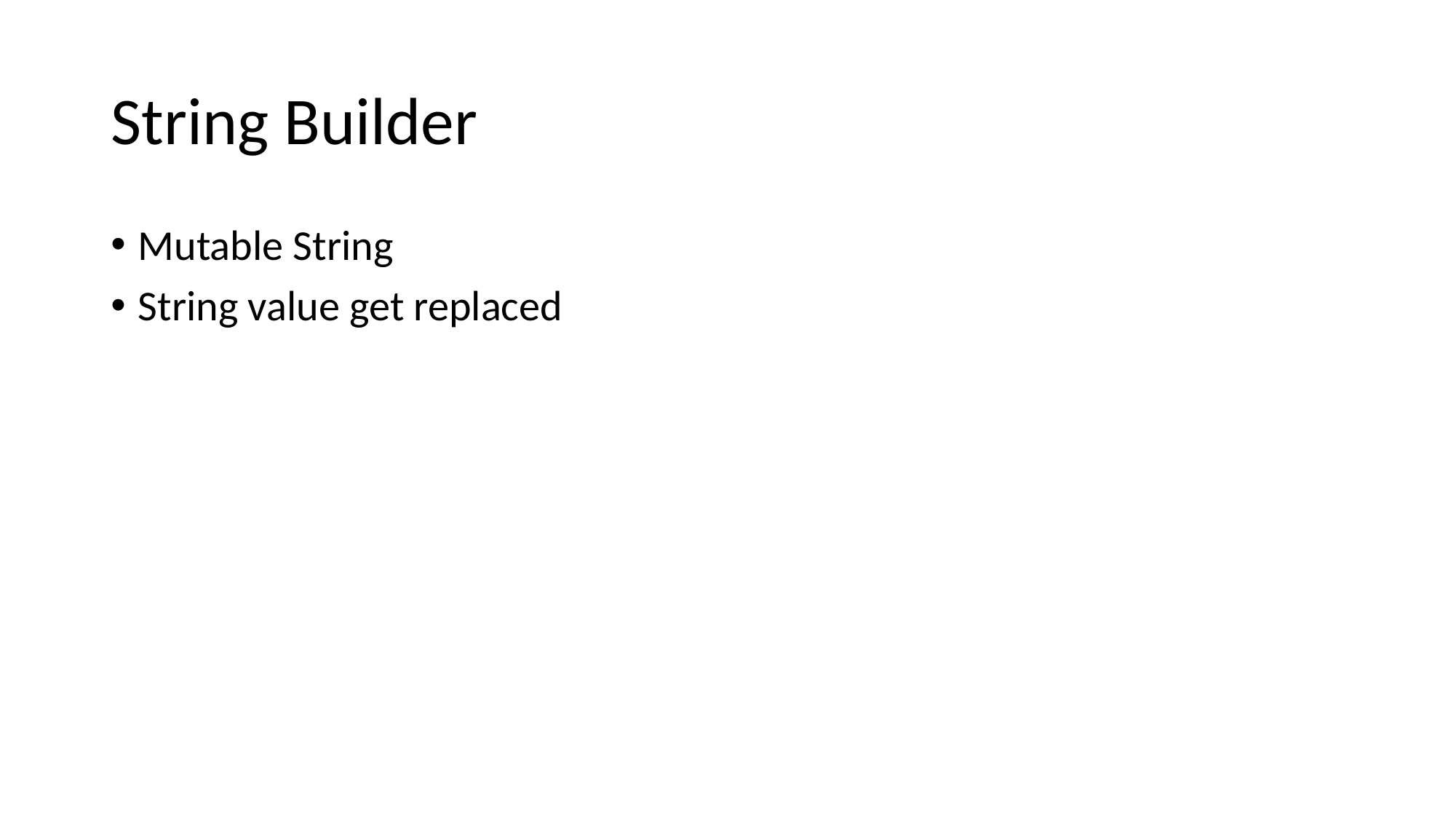

# String Builder
Mutable String
String value get replaced